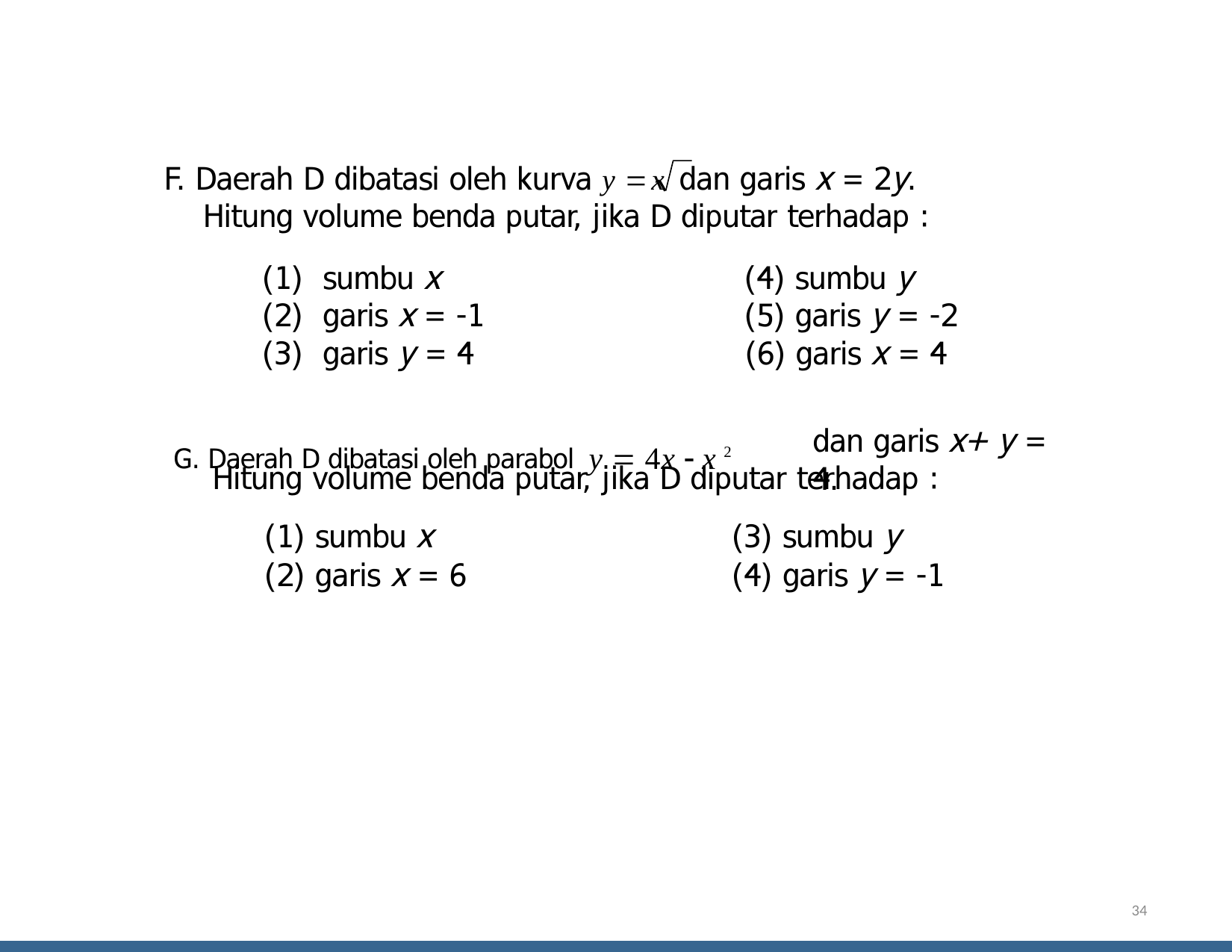

# F. Daerah D dibatasi oleh kurva y =	x dan garis x = 2y.  Hitung volume benda putar, jika D diputar terhadap :
sumbu x
garis x = -1
garis y = 4
sumbu y
garis y = -2
garis x = 4
dan garis x+ y = 4.
G. Daerah D dibatasi oleh parabol y = 4x − x 2
Hitung volume benda putar, jika D diputar terhadap :
sumbu x
garis x = 6
sumbu y
garis y = -1
34